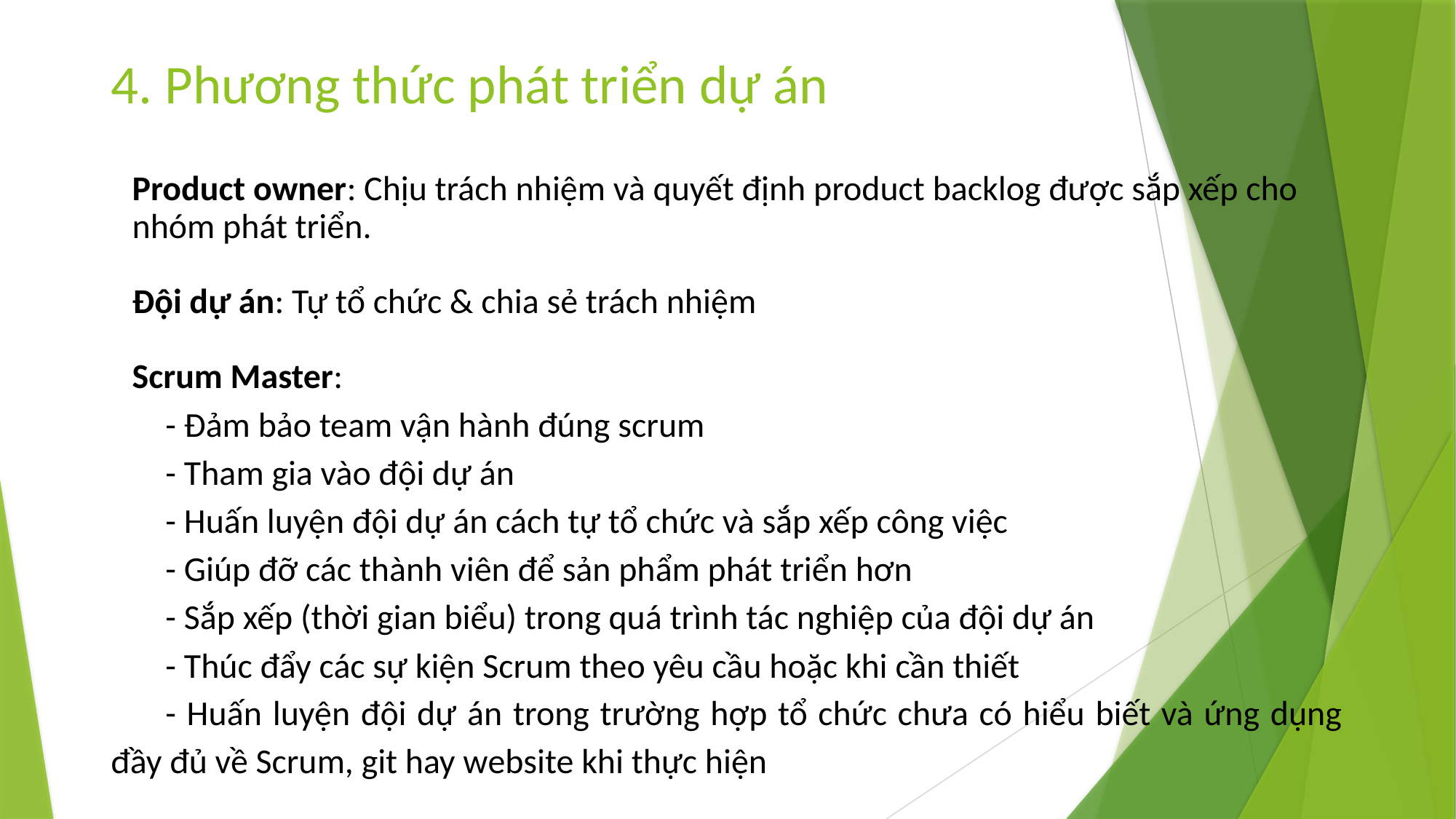

# 4. Phương thức phát triển dự án
Product owner: Chịu trách nhiệm và quyết định product backlog được sắp xếp cho nhóm phát triển.

Đội dự án: Tự tổ chức & chia sẻ trách nhiệm

Scrum Master:
- Đảm bảo team vận hành đúng scrum
- Tham gia vào đội dự án
- Huấn luyện đội dự án cách tự tổ chức và sắp xếp công việc
- Giúp đỡ các thành viên để sản phẩm phát triển hơn
- Sắp xếp (thời gian biểu) trong quá trình tác nghiệp của đội dự án
- Thúc đẩy các sự kiện Scrum theo yêu cầu hoặc khi cần thiết
- Huấn luyện đội dự án trong trường hợp tổ chức chưa có hiểu biết và ứng dụng đầy đủ về Scrum, git hay website khi thực hiện